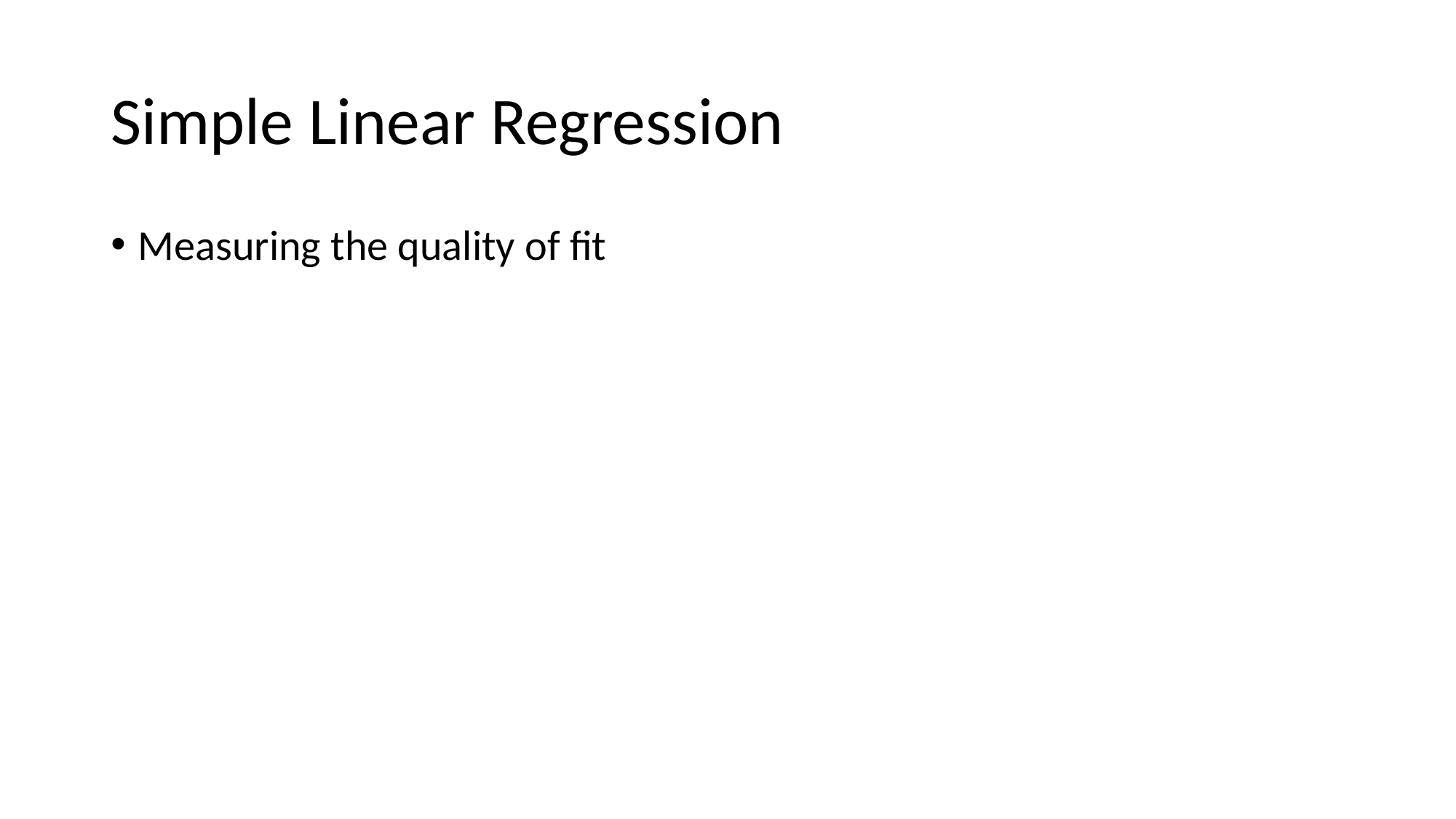

# Simple Linear Regression
Measuring the quality of fit